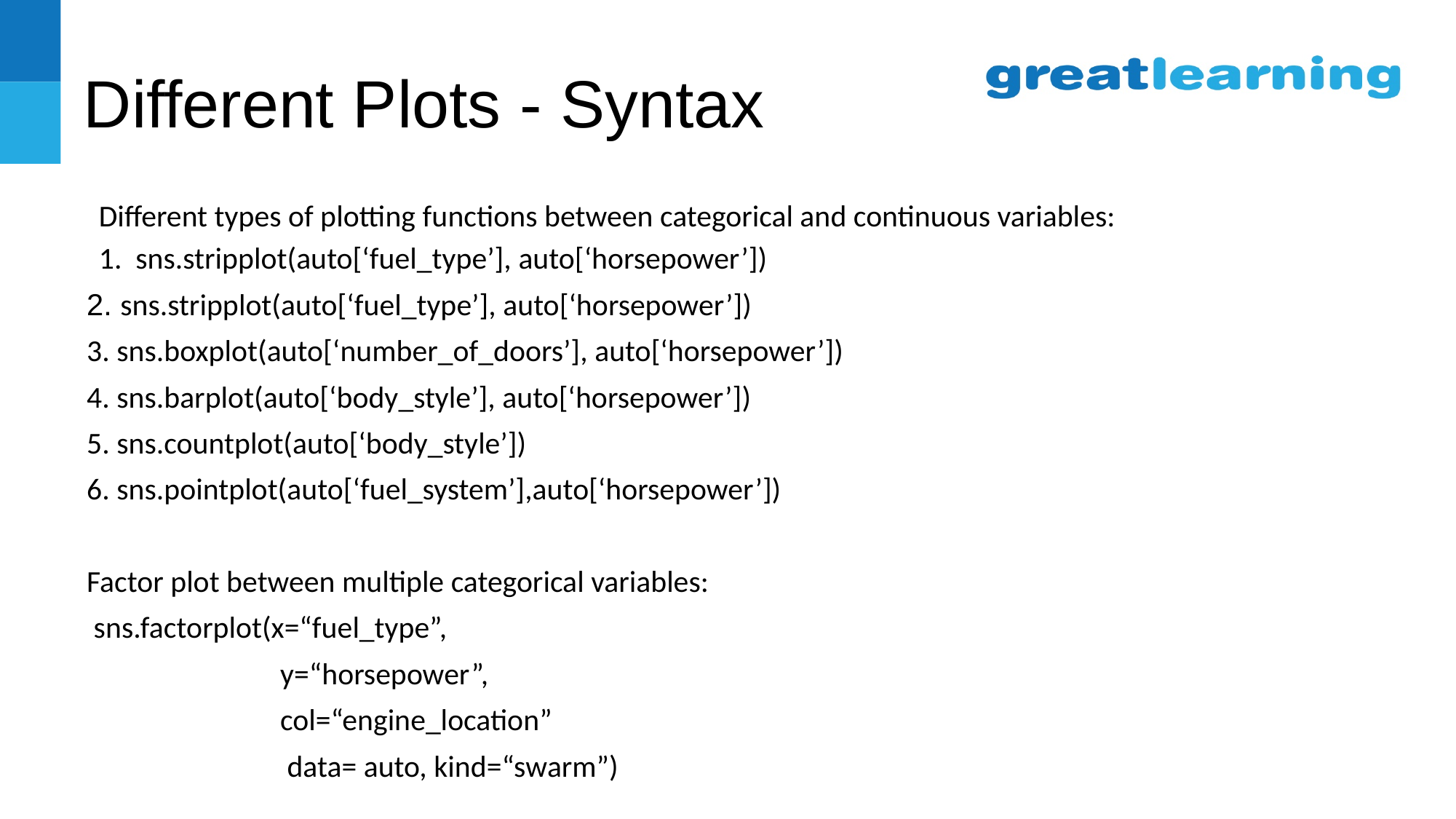

# Different Plots - Syntax
Different types of plotting functions between categorical and continuous variables:
1.  sns.stripplot(auto[‘fuel_type’], auto[‘horsepower’])
2. sns.stripplot(auto[‘fuel_type’], auto[‘horsepower’])
3. sns.boxplot(auto[‘number_of_doors’], auto[‘horsepower’])
4. sns.barplot(auto[‘body_style’], auto[‘horsepower’])
5. sns.countplot(auto[‘body_style’])
6. sns.pointplot(auto[‘fuel_system’],auto[‘horsepower’])

Factor plot between multiple categorical variables:
 sns.factorplot(x=“fuel_type”,
                            y=“horsepower”,
                            col=“engine_location”
                             data= auto, kind=“swarm”)